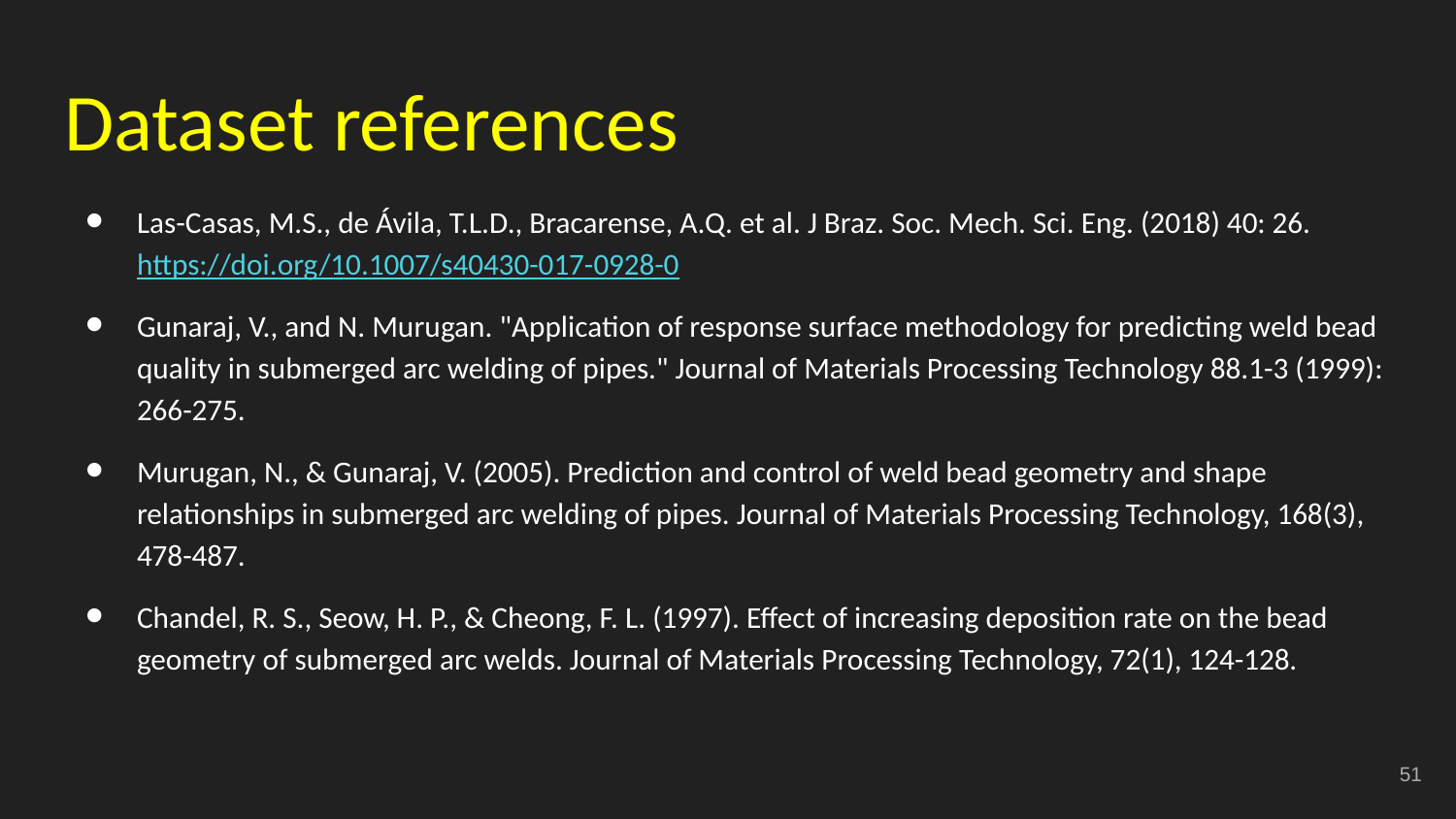

# Dataset references
Las-Casas, M.S., de Ávila, T.L.D., Bracarense, A.Q. et al. J Braz. Soc. Mech. Sci. Eng. (2018) 40: 26. https://doi.org/10.1007/s40430-017-0928-0
Gunaraj, V., and N. Murugan. "Application of response surface methodology for predicting weld bead quality in submerged arc welding of pipes." Journal of Materials Processing Technology 88.1-3 (1999): 266-275.
Murugan, N., & Gunaraj, V. (2005). Prediction and control of weld bead geometry and shape relationships in submerged arc welding of pipes. Journal of Materials Processing Technology, 168(3), 478-487.
Chandel, R. S., Seow, H. P., & Cheong, F. L. (1997). Effect of increasing deposition rate on the bead geometry of submerged arc welds. Journal of Materials Processing Technology, 72(1), 124-128.

51